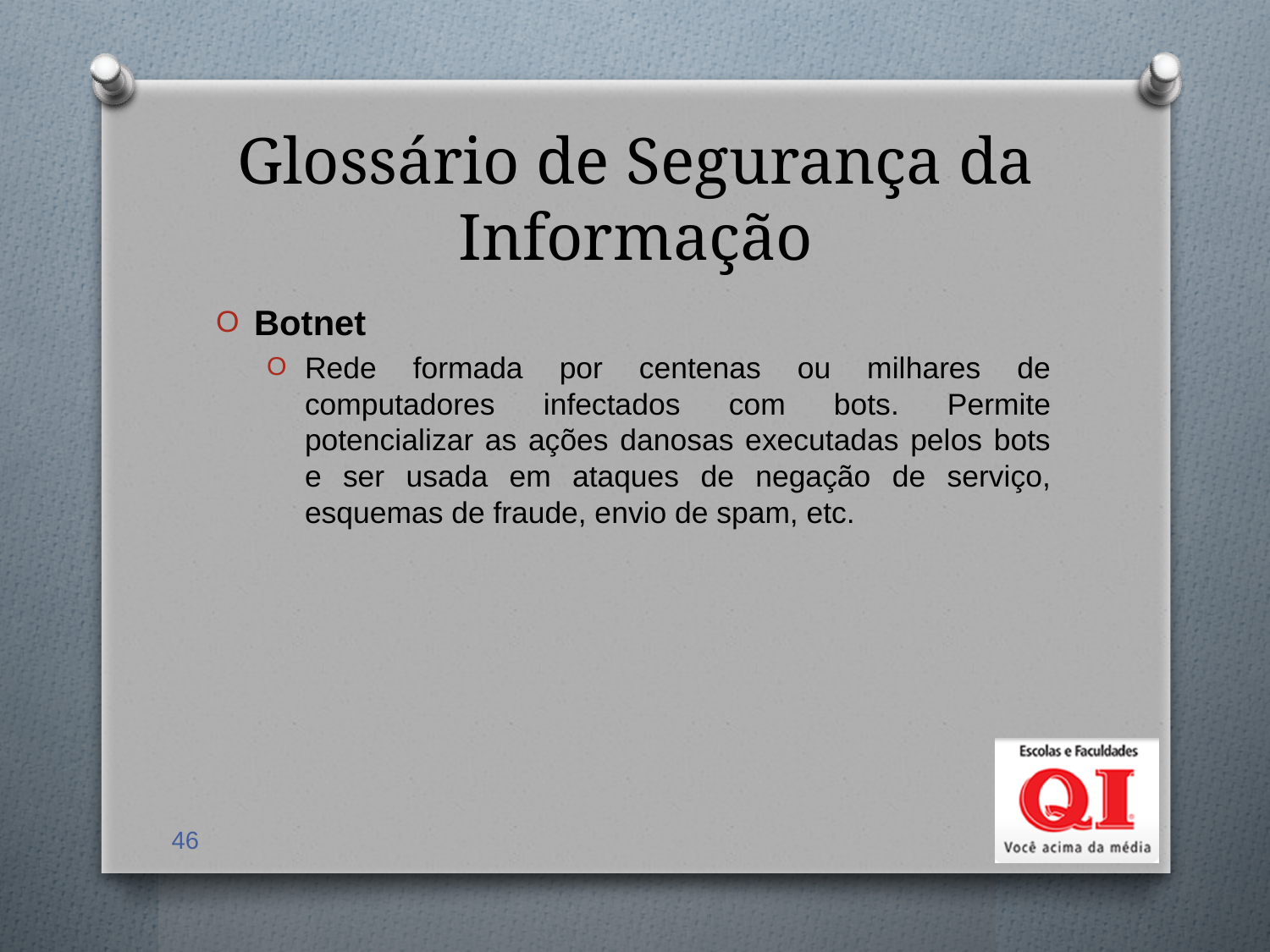

# Glossário de Segurança da Informação
Botnet
Rede formada por centenas ou milhares de computadores infectados com bots. Permite potencializar as ações danosas executadas pelos bots e ser usada em ataques de negação de serviço, esquemas de fraude, envio de spam, etc.
46